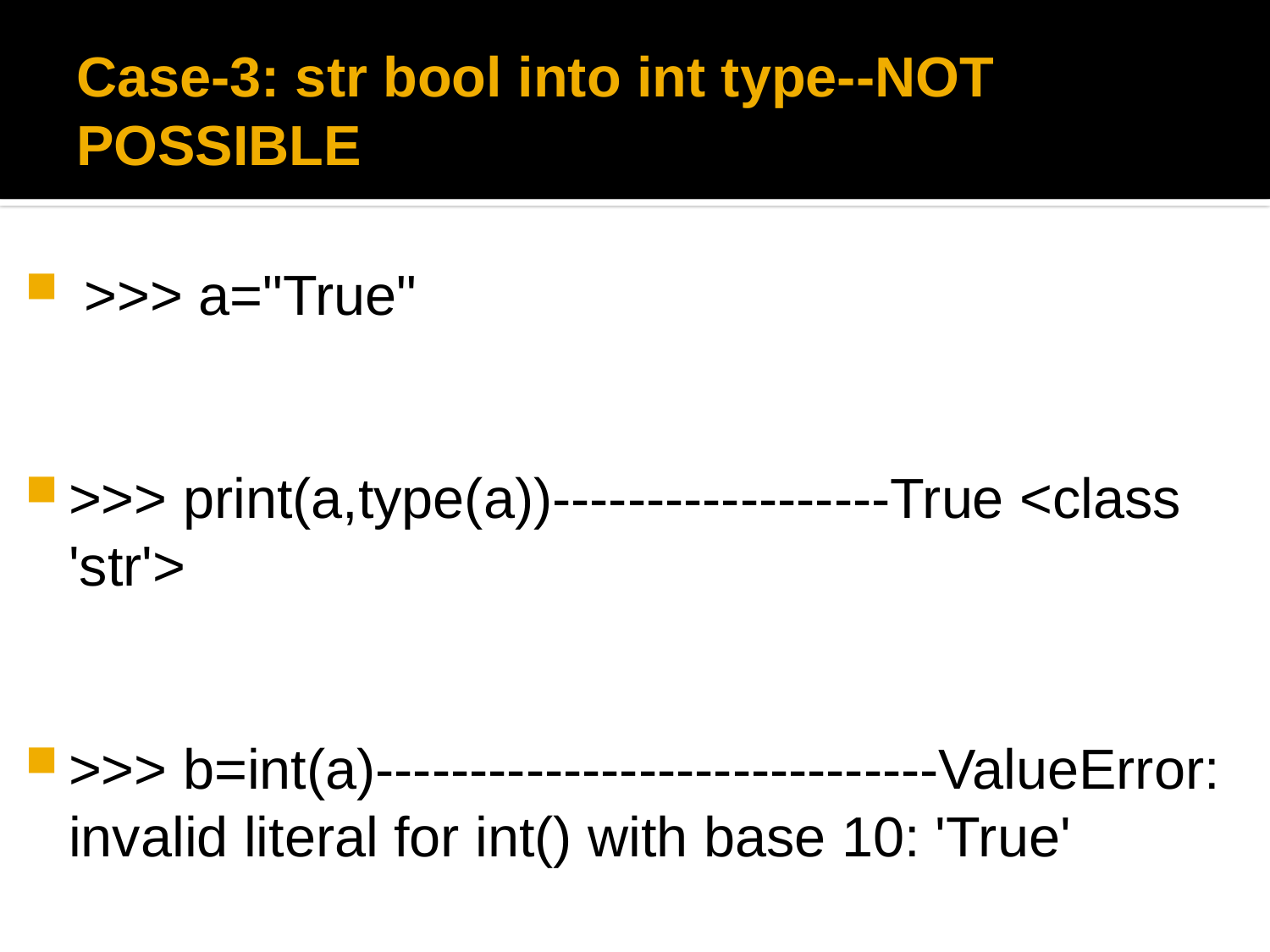

# Case-3: str bool into int type--NOT POSSIBLE
 >>> a="True"

>>> print(a,type(a))------------------True <class 'str'>

>>> b=int(a)------------------------------ValueError: invalid literal for int() with base 10: 'True'